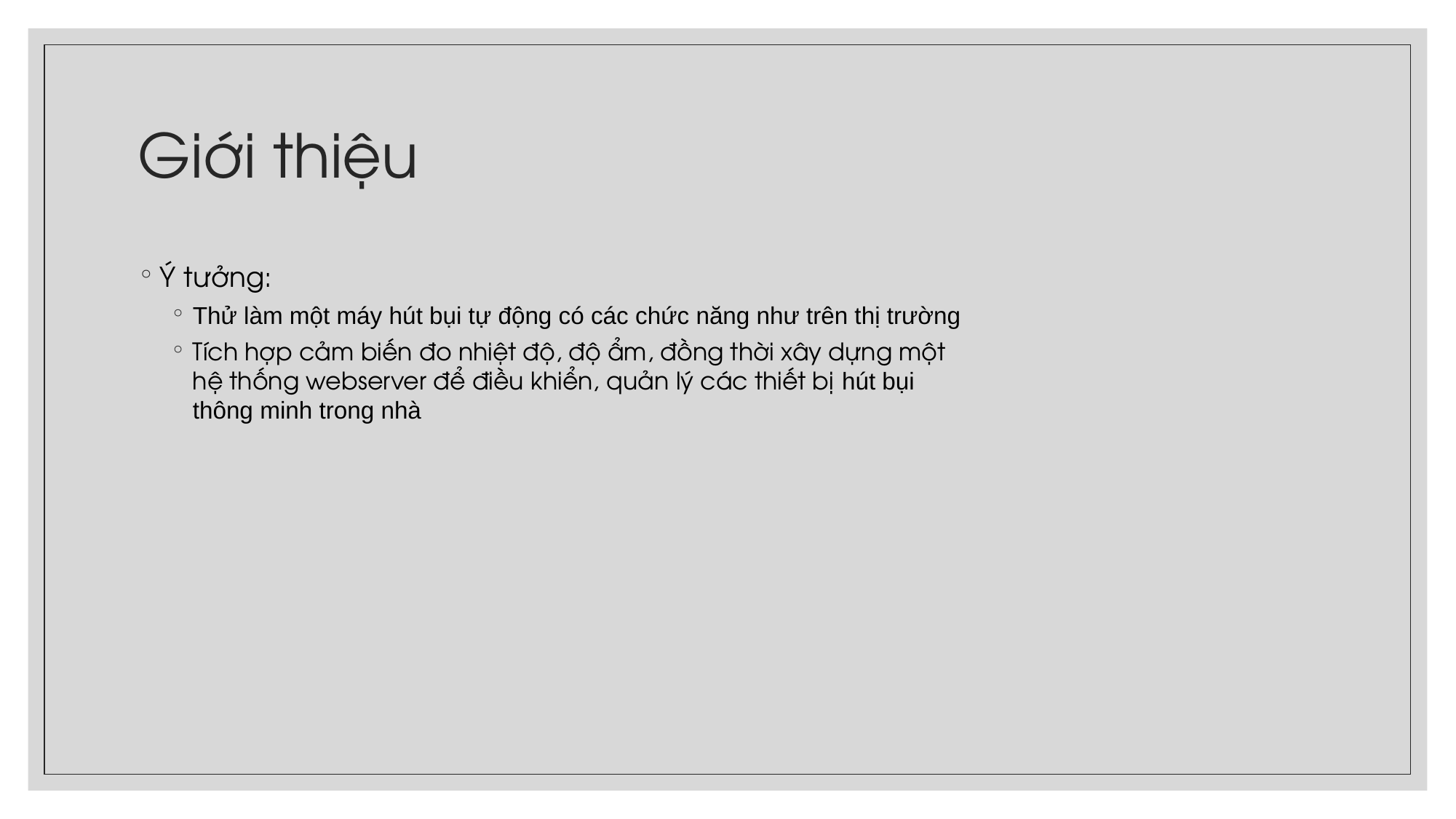

# Giới thiệu
Ý tưởng:
Thử làm một máy hút bụi tự động có các chức năng như trên thị trường
Tích hợp cảm biến đo nhiệt độ, độ ẩm, đồng thời xây dựng một hệ thống webserver để điều khiển, quản lý các thiết bị hút bụi thông minh trong nhà